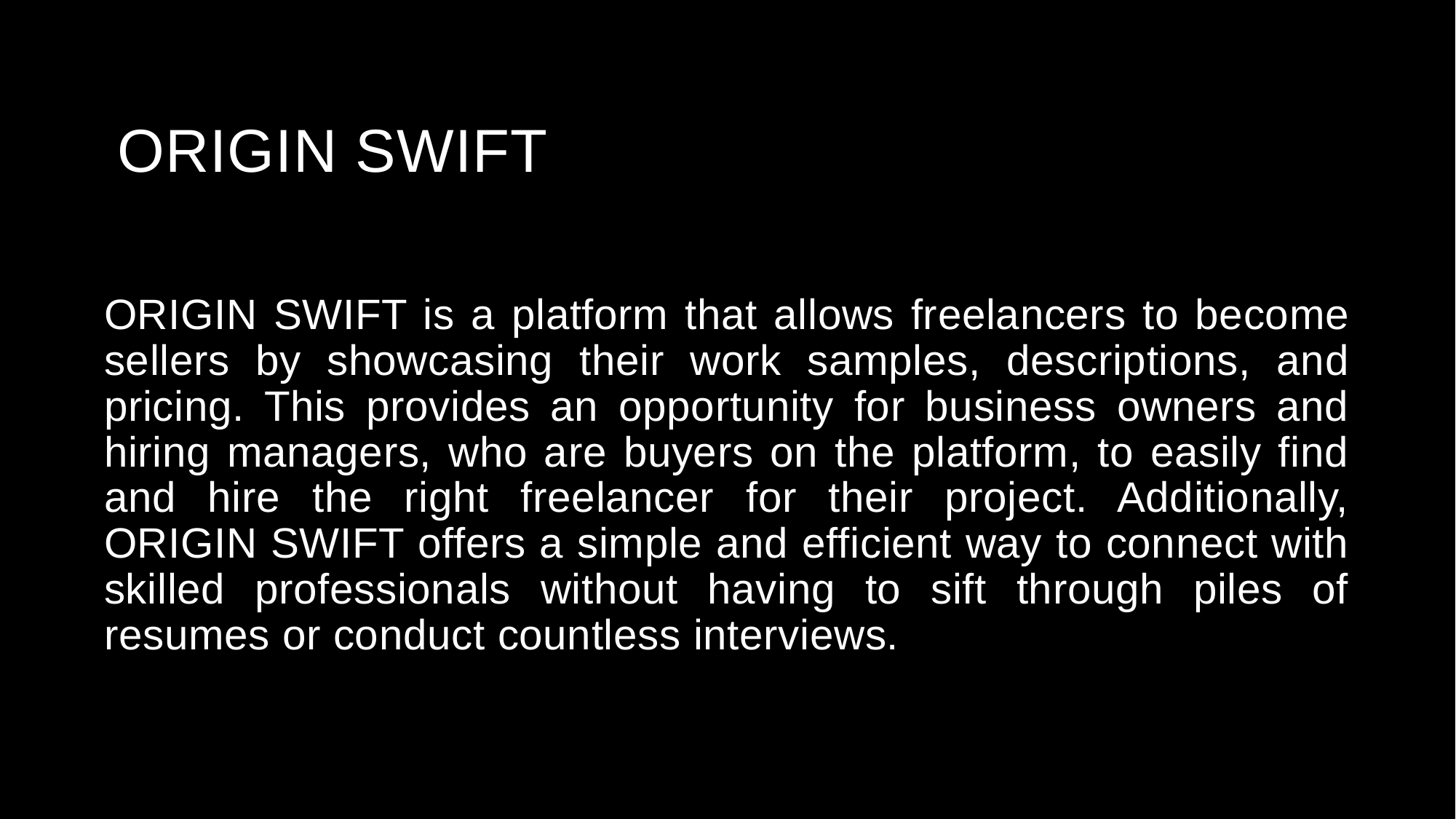

# ORIGIN SWIFT
ORIGIN SWIFT is a platform that allows freelancers to become sellers by showcasing their work samples, descriptions, and pricing. This provides an opportunity for business owners and hiring managers, who are buyers on the platform, to easily find and hire the right freelancer for their project. Additionally, ORIGIN SWIFT offers a simple and efficient way to connect with skilled professionals without having to sift through piles of resumes or conduct countless interviews.